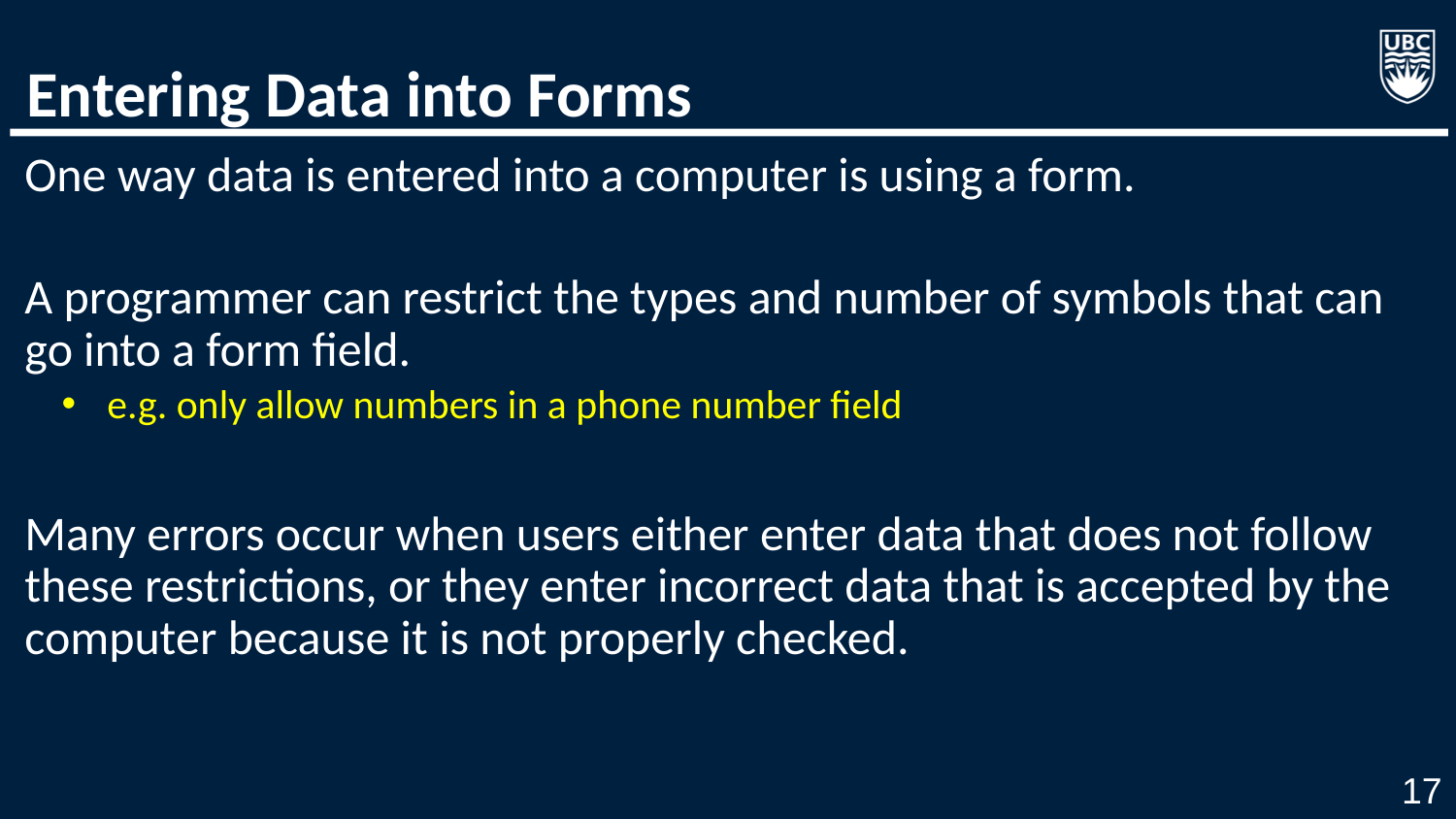

# Entering Data into Forms
One way data is entered into a computer is using a form.

A programmer can restrict the types and number of symbols that can go into a form field.
e.g. only allow numbers in a phone number field

Many errors occur when users either enter data that does not follow these restrictions, or they enter incorrect data that is accepted by the computer because it is not properly checked.